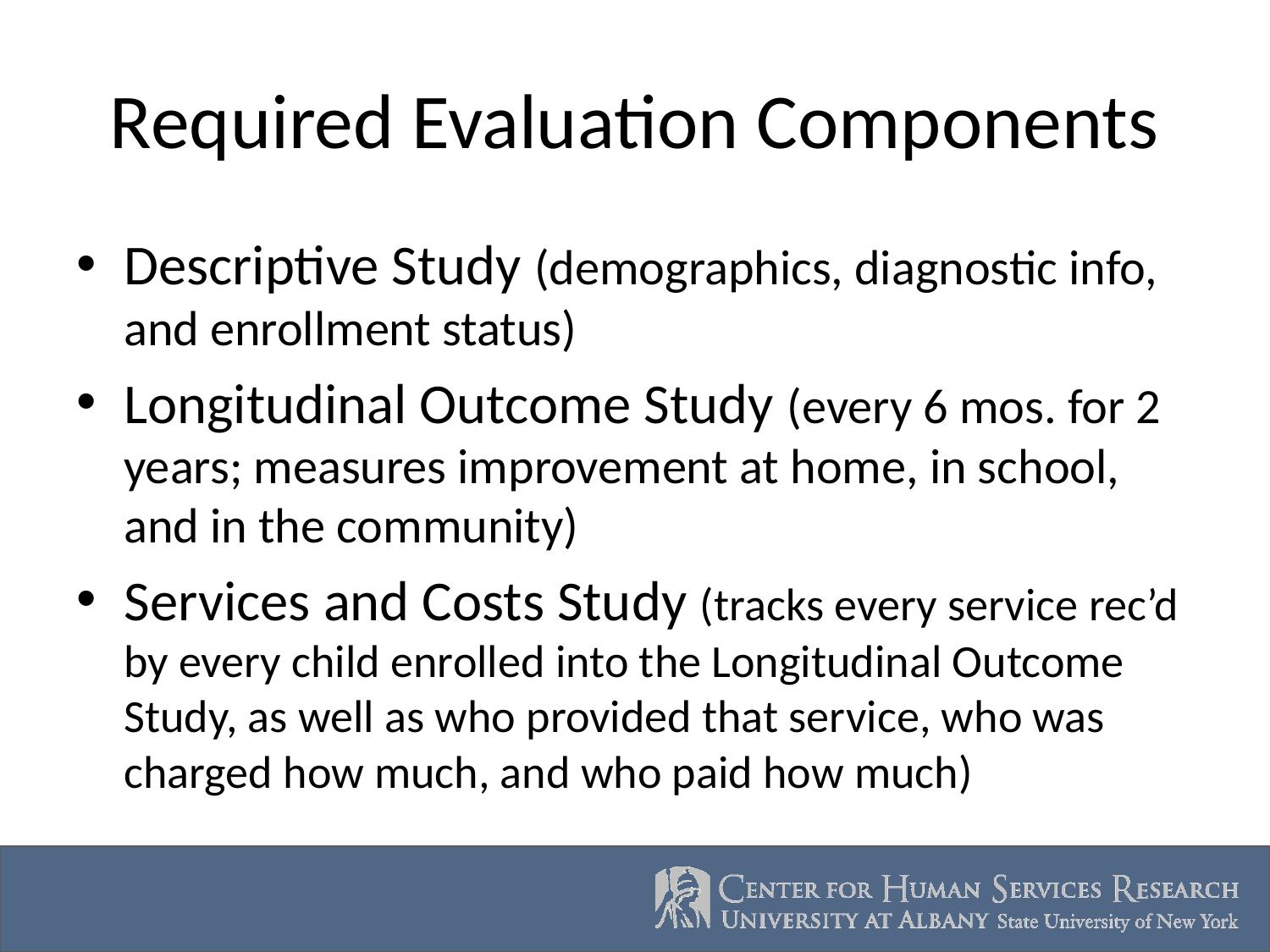

# Required Evaluation Components
Descriptive Study (demographics, diagnostic info, and enrollment status)
Longitudinal Outcome Study (every 6 mos. for 2 years; measures improvement at home, in school, and in the community)
Services and Costs Study (tracks every service rec’d by every child enrolled into the Longitudinal Outcome Study, as well as who provided that service, who was charged how much, and who paid how much)